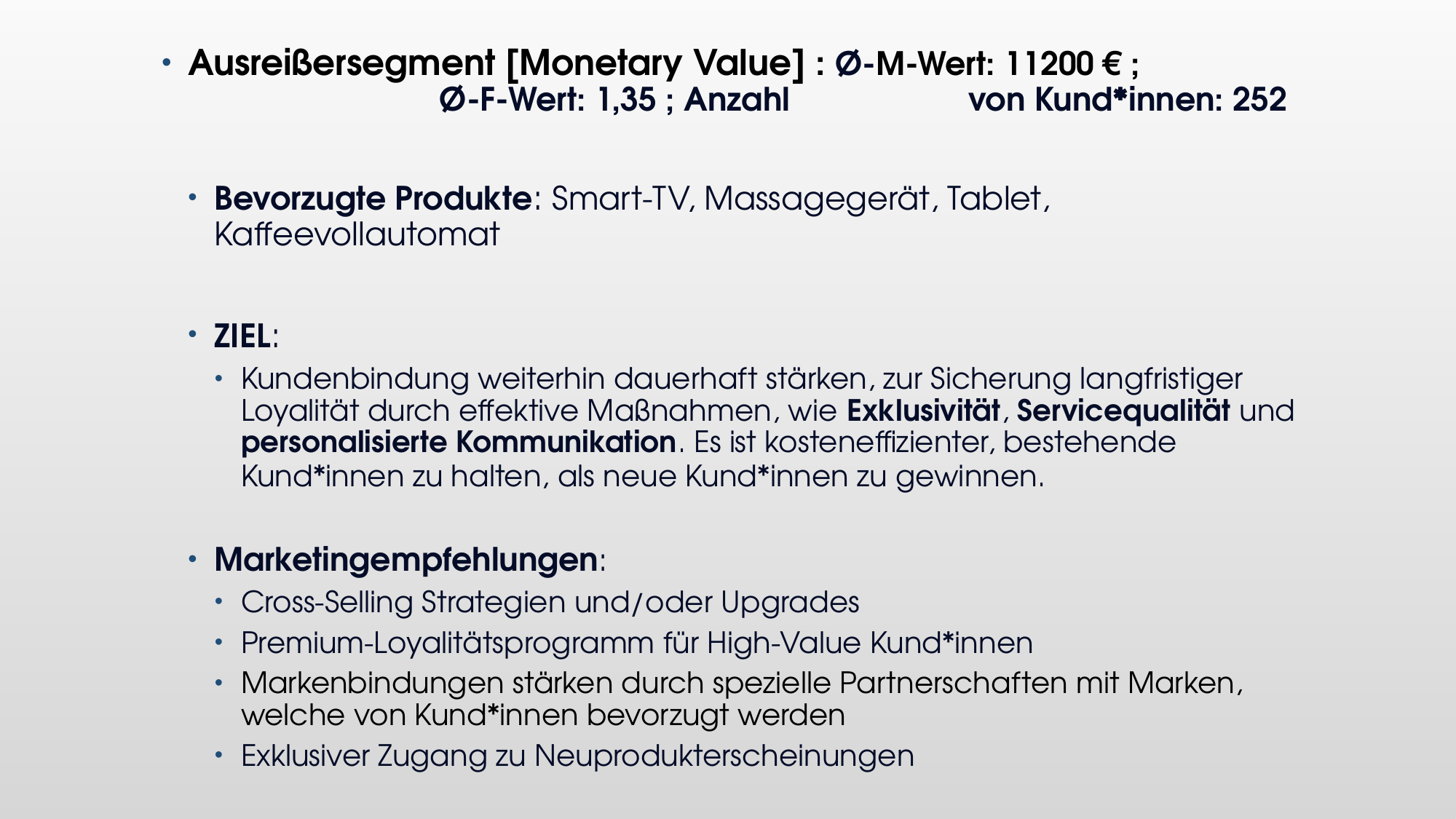

Ausreißersegment [Monetary Value] : Ø-M-Wert: 11200 € ;                    					                Ø-F-Wert: 1,35 ; Anzahl 						                von Kund*innen: 252

Bevorzugte Produkte: Smart-TV, Massagegerät, Tablet, 					         Kaffeevollautomat

ZIEL:
Kundenbindung weiterhin dauerhaft stärken, zur Sicherung langfristiger Loyalität durch effektive Maßnahmen, wie Exklusivität, Servicequalität und personalisierte Kommunikation. Es ist kosteneffizienter, bestehende Kund*innen zu halten, als neue Kund*innen zu gewinnen.

Marketingempfehlungen:
Cross-Selling Strategien und/oder Upgrades
Premium-Loyalitätsprogramm für High-Value Kund*innen
Markenbindungen stärken durch spezielle Partnerschaften mit Marken, welche von Kund*innen bevorzugt werden
Exklusiver Zugang zu Neuprodukterscheinungen